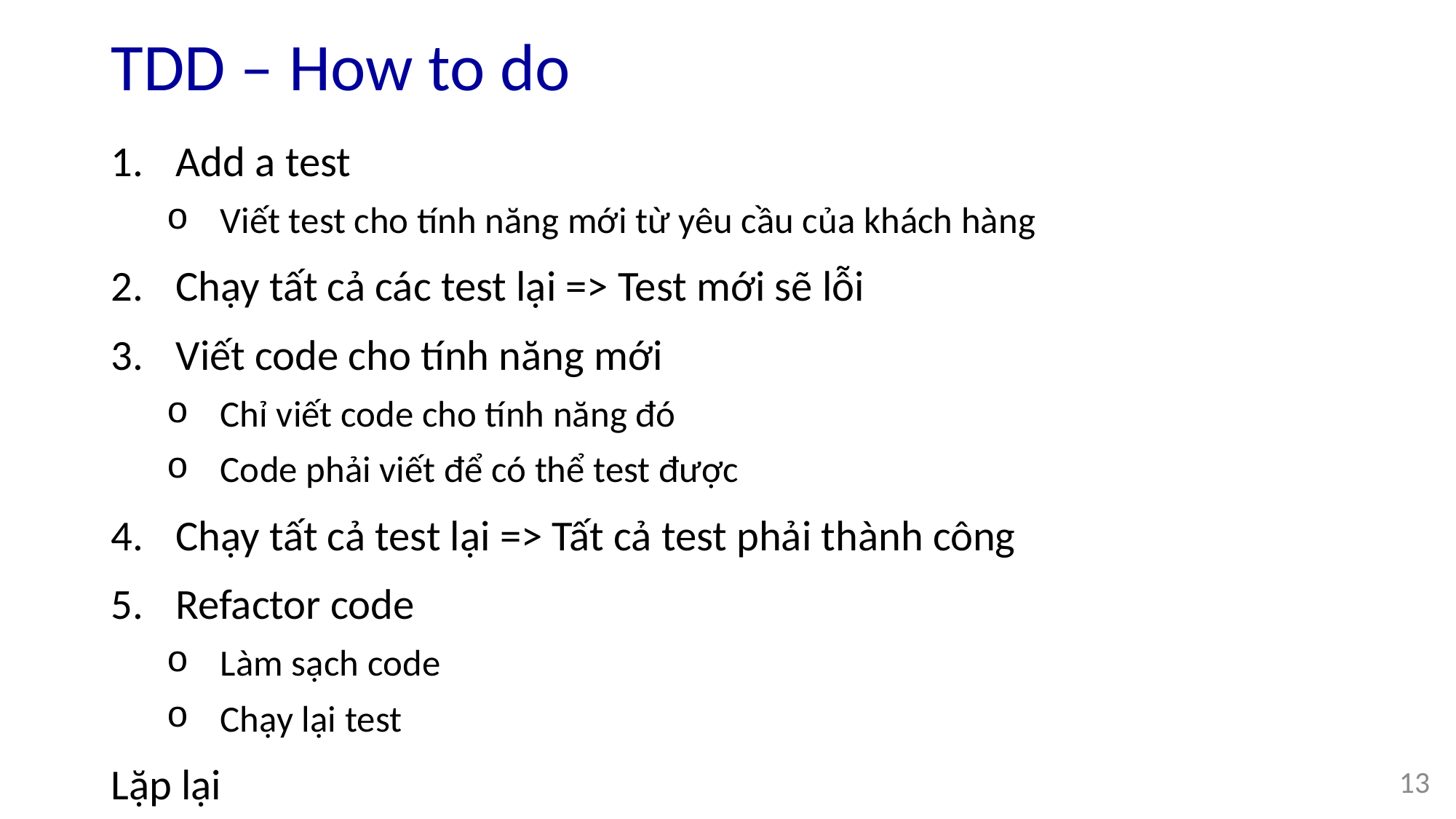

# TDD – How to do
Add a test
Viết test cho tính năng mới từ yêu cầu của khách hàng
Chạy tất cả các test lại => Test mới sẽ lỗi
Viết code cho tính năng mới
Chỉ viết code cho tính năng đó
Code phải viết để có thể test được
Chạy tất cả test lại => Tất cả test phải thành công
Refactor code
Làm sạch code
Chạy lại test
Lặp lại

13